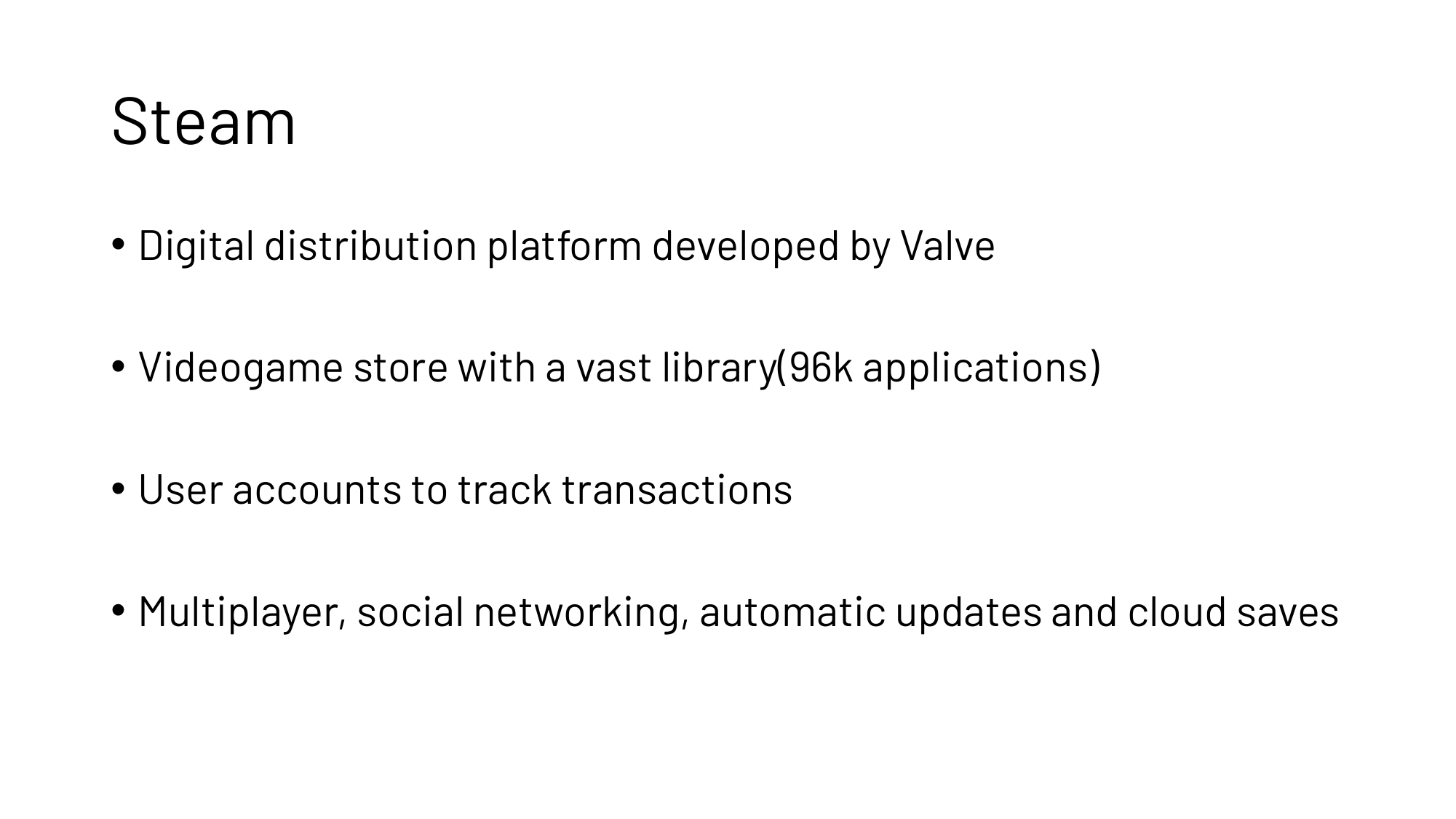

# Steam
Digital distribution platform developed by Valve

Videogame store with a vast library(96k applications)

User accounts to track transactions

Multiplayer, social networking, automatic updates and cloud saves